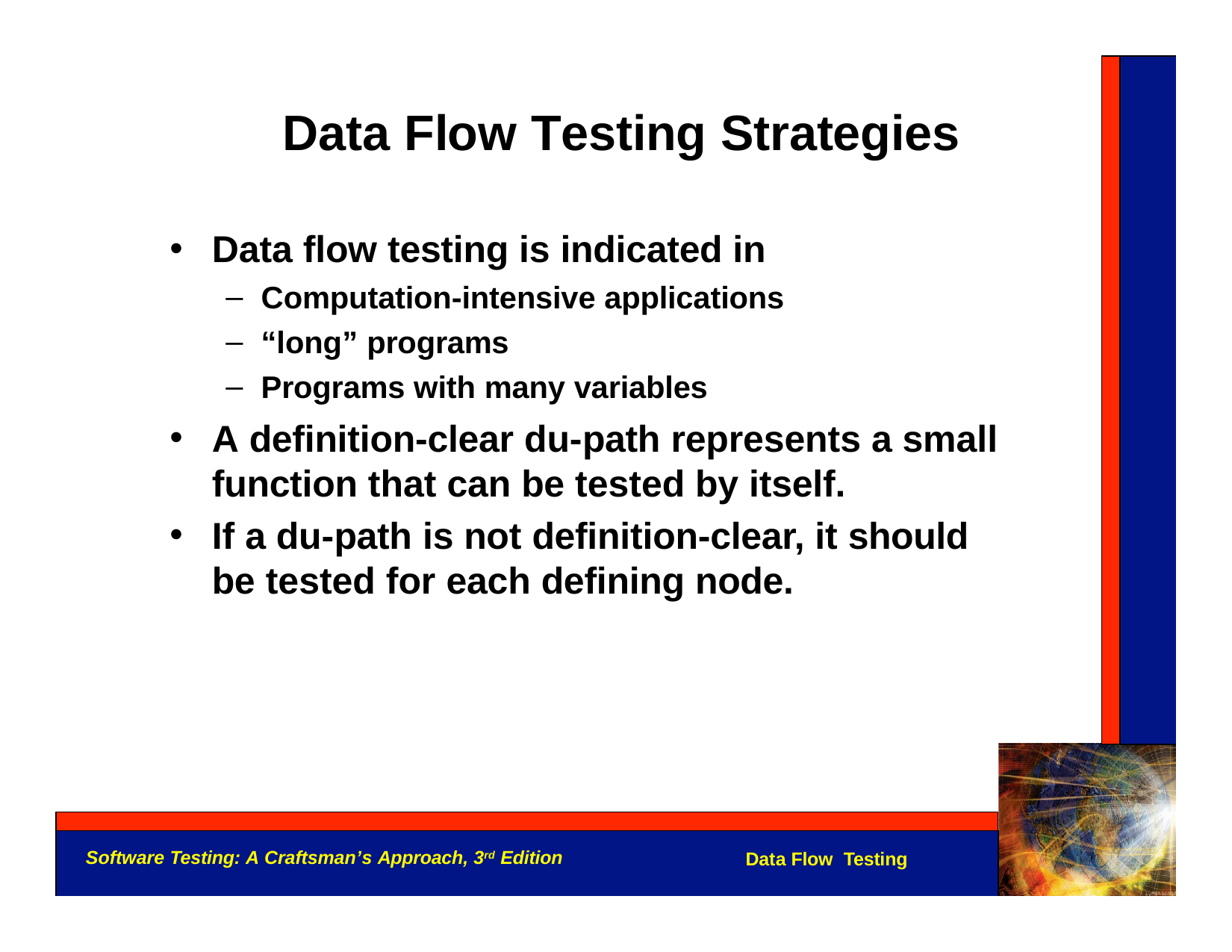

# Data Flow Testing Strategies
Data flow testing is indicated in
Computation-intensive applications
“long” programs
Programs with many variables
A definition-clear du-path represents a small function that can be tested by itself.
If a du-path is not definition-clear, it should be tested for each defining node.
Software Testing: A Craftsman’s Approach, 3rd  Edition
Data Flow  Testing